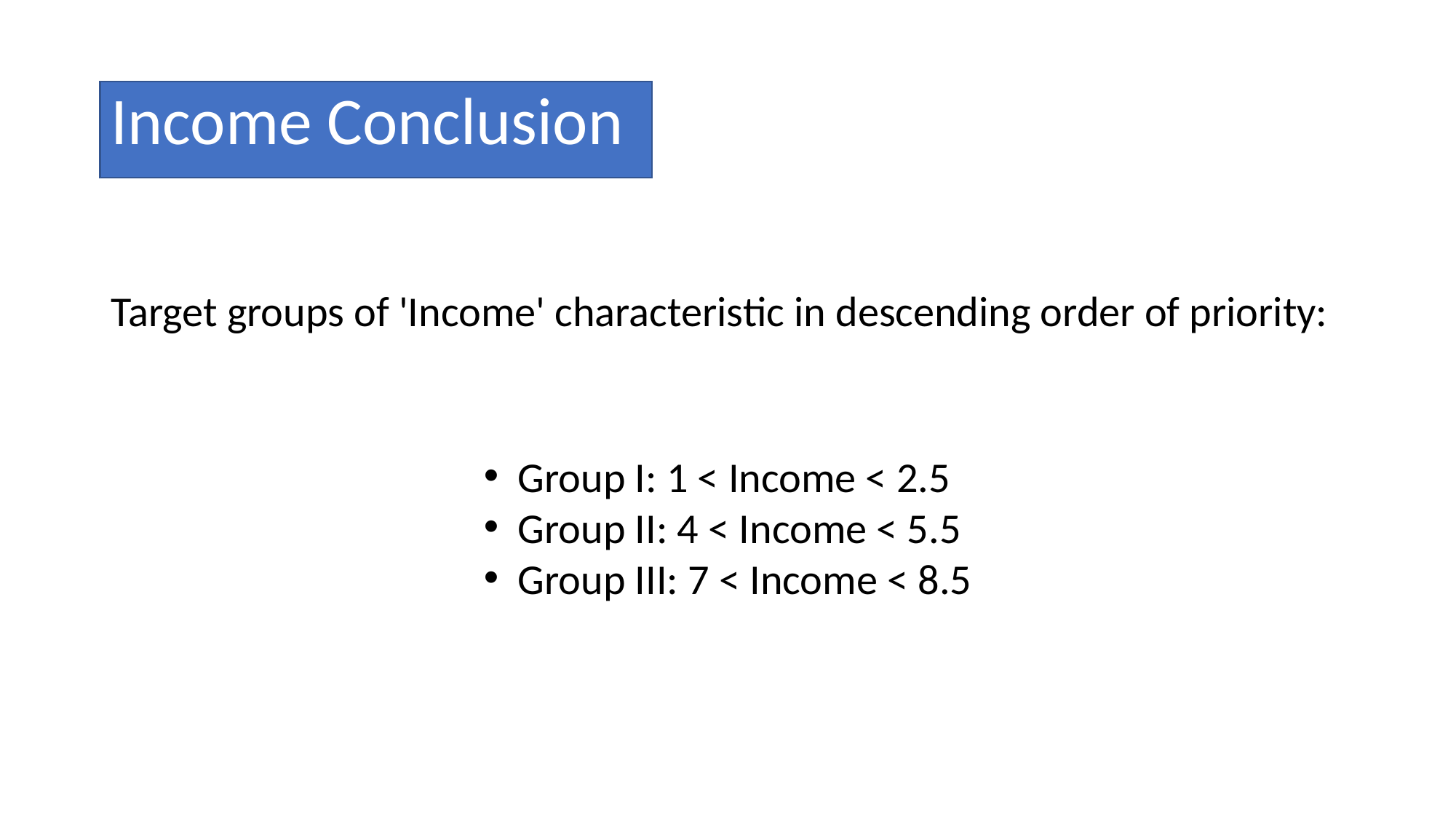

# Income Conclusion

Target groups of 'Income' characteristic in descending order of priority:
Group I: 1 < Income < 2.5
Group II: 4 < Income < 5.5
Group III: 7 < Income < 8.5